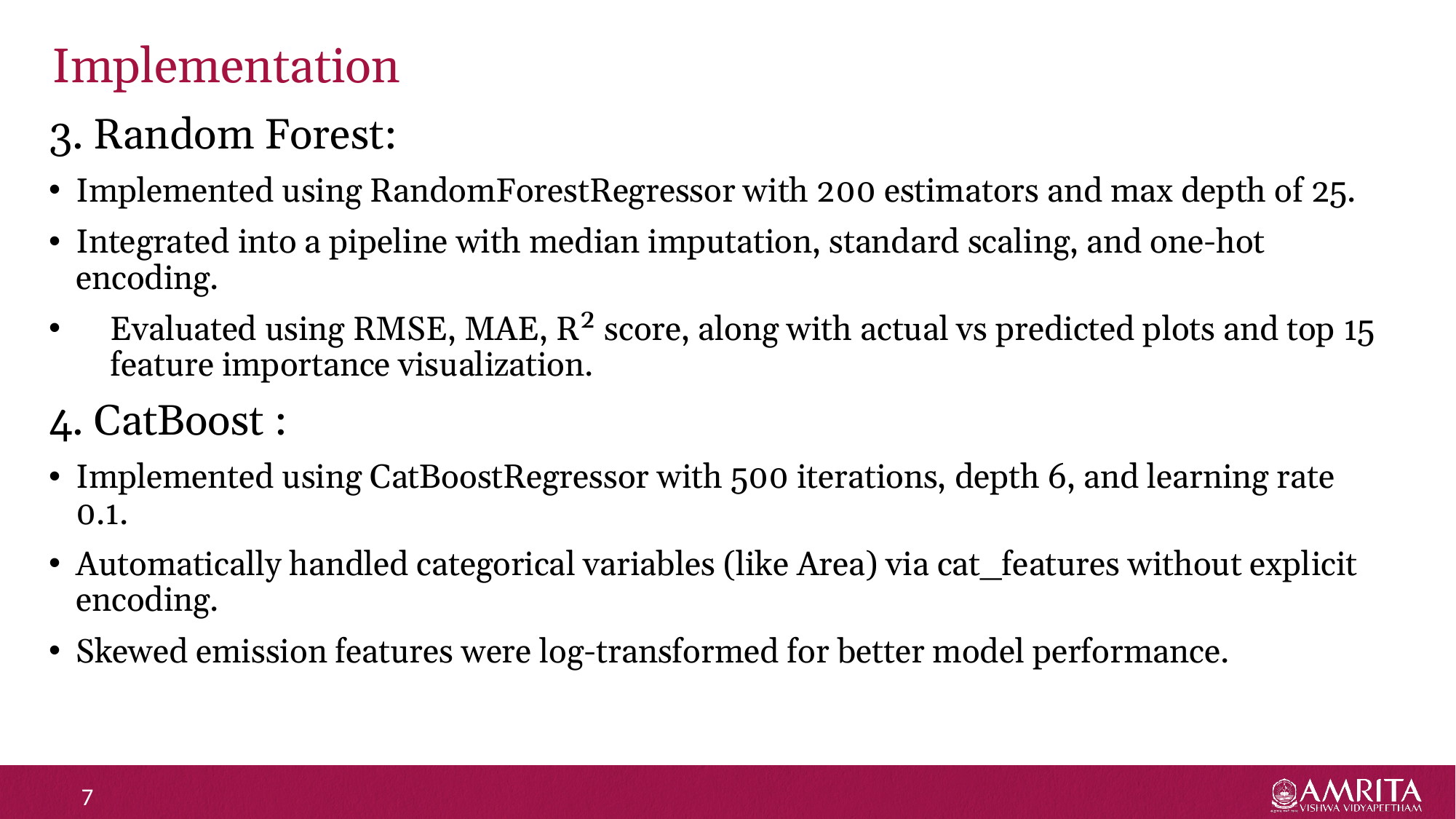

# Implementation
3. Random Forest:
Implemented using RandomForestRegressor with 200 estimators and max depth of 25.
Integrated into a pipeline with median imputation, standard scaling, and one-hot encoding.
Evaluated using RMSE, MAE, R² score, along with actual vs predicted plots and top 15 feature importance visualization.
4. CatBoost :
Implemented using CatBoostRegressor with 500 iterations, depth 6, and learning rate 0.1.
Automatically handled categorical variables (like Area) via cat_features without explicit encoding.
Skewed emission features were log-transformed for better model performance.

7